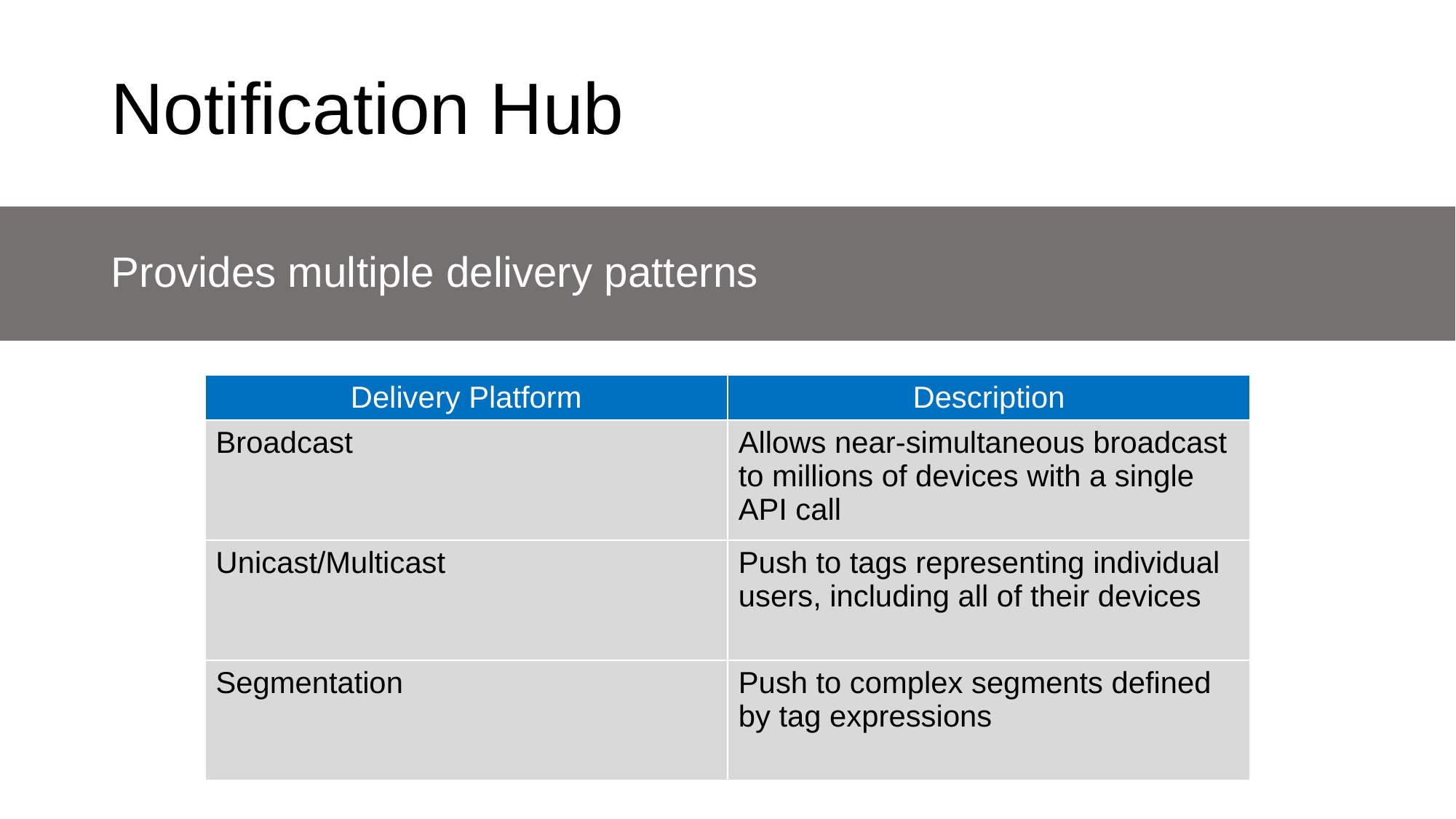

# Notification Hub

Provides multiple delivery patterns
| Delivery Platform | Description |
| --- | --- |
| Broadcast | Allows near-simultaneous broadcast to millions of devices with a single API call |
| Unicast/Multicast | Push to tags representing individual users, including all of their devices |
| Segmentation | Push to complex segments defined by tag expressions |